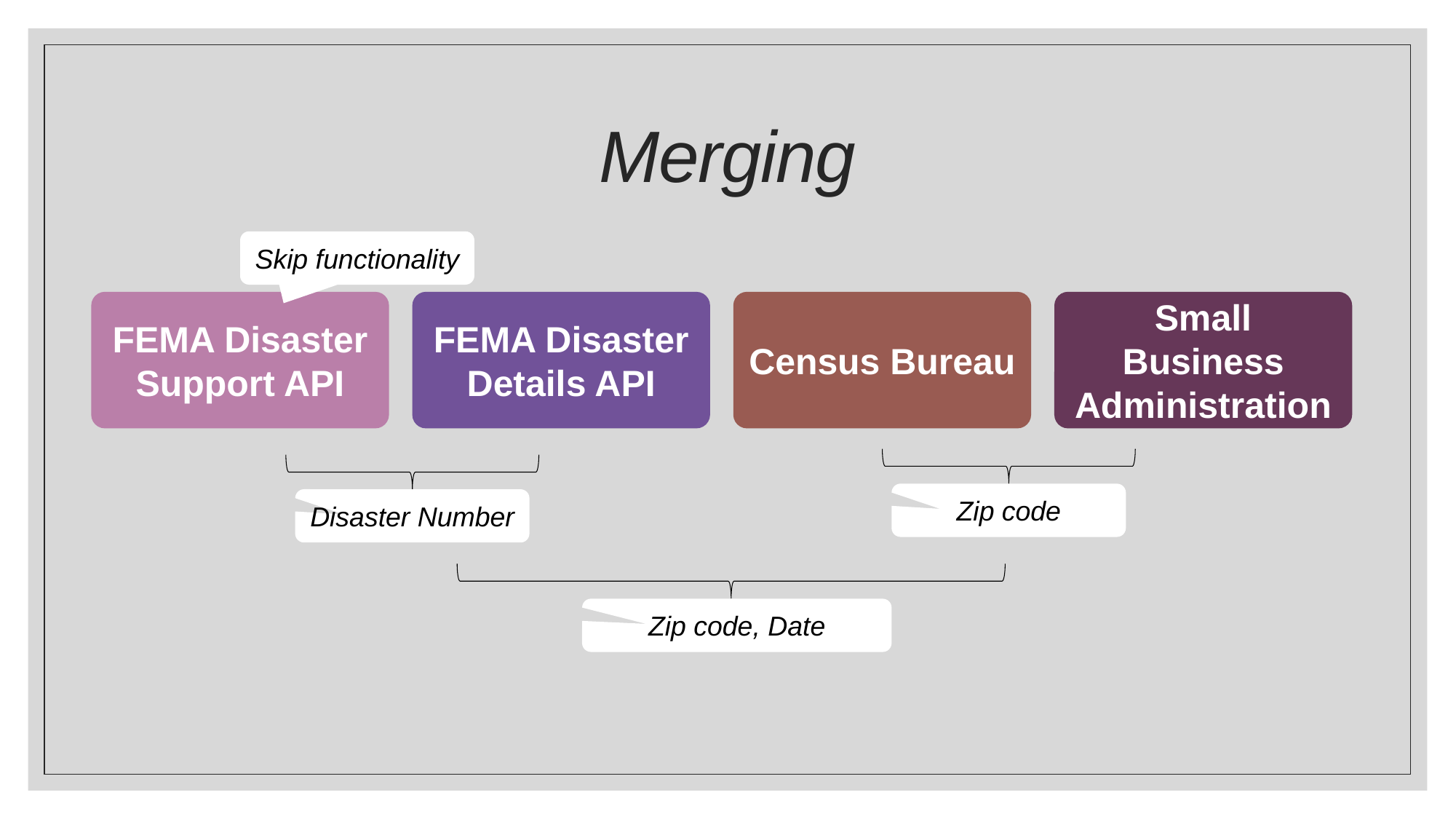

# Merging
Skip functionality
FEMA Disaster Support API
FEMA Disaster Details API
Census Bureau
Small Business Administration

Zip code
Disaster Number
Zip code, Date